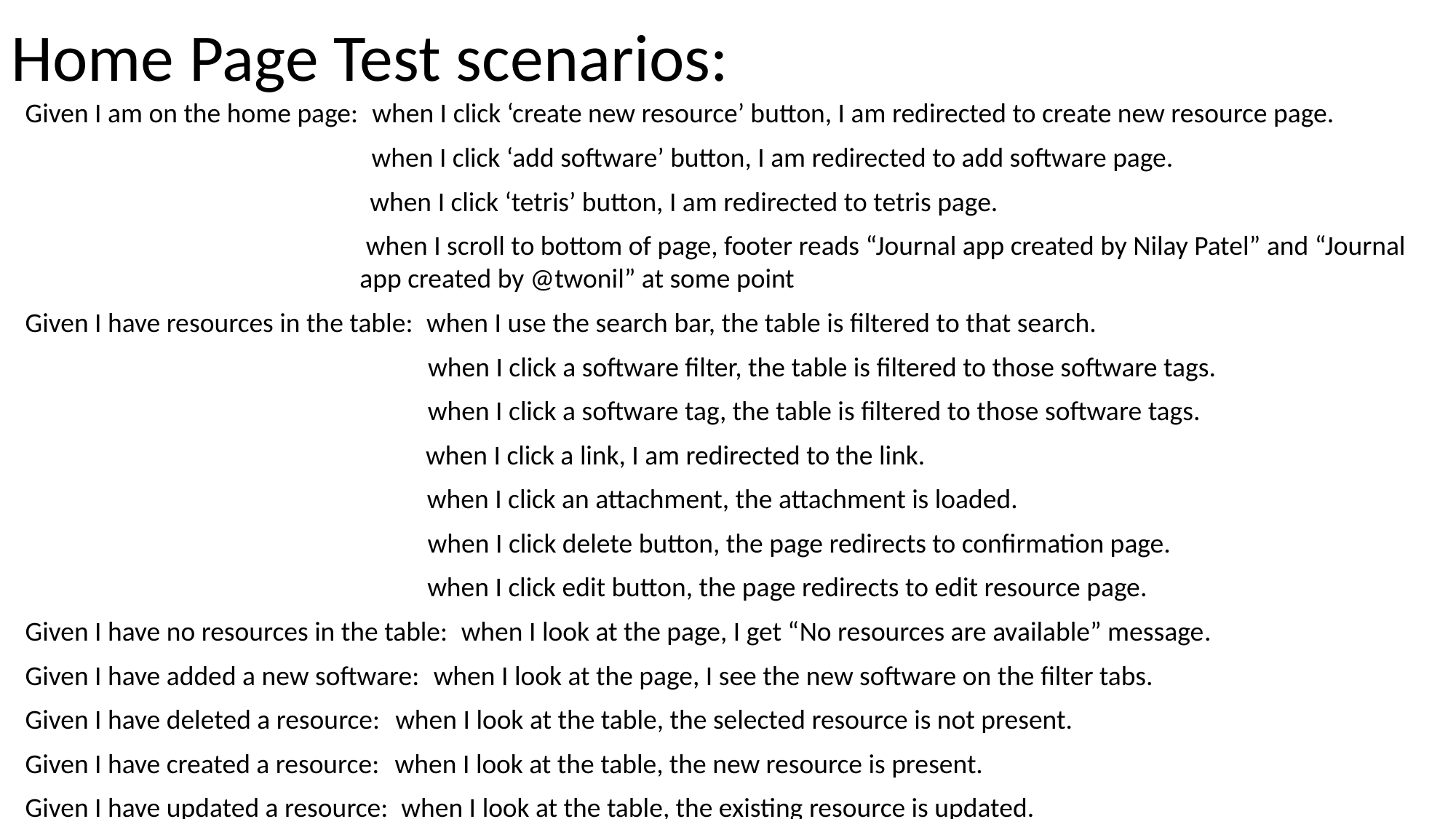

# Home Page Test scenarios:
 when I click ‘create new resource’ button, I am redirected to create new resource page.
Given I am on the home page:
 when I click ‘add software’ button, I am redirected to add software page.
 when I click ‘tetris’ button, I am redirected to tetris page.

 when I scroll to bottom of page, footer reads “Journal app created by Nilay Patel” and “Journal app created by @twonil” at some point
Given I have resources in the table:
 when I use the search bar, the table is filtered to that search.
 when I click a software filter, the table is filtered to those software tags.
 when I click a software tag, the table is filtered to those software tags.
 when I click a link, I am redirected to the link.
 when I click an attachment, the attachment is loaded.
 when I click delete button, the page redirects to confirmation page.
 when I click edit button, the page redirects to edit resource page.
Given I have no resources in the table:
 when I look at the page, I get “No resources are available” message.
 when I look at the page, I see the new software on the filter tabs.
Given I have added a new software:
Given I have deleted a resource:
 when I look at the table, the selected resource is not present.
Given I have created a resource:
 when I look at the table, the new resource is present.
Given I have updated a resource:
 when I look at the table, the existing resource is updated.